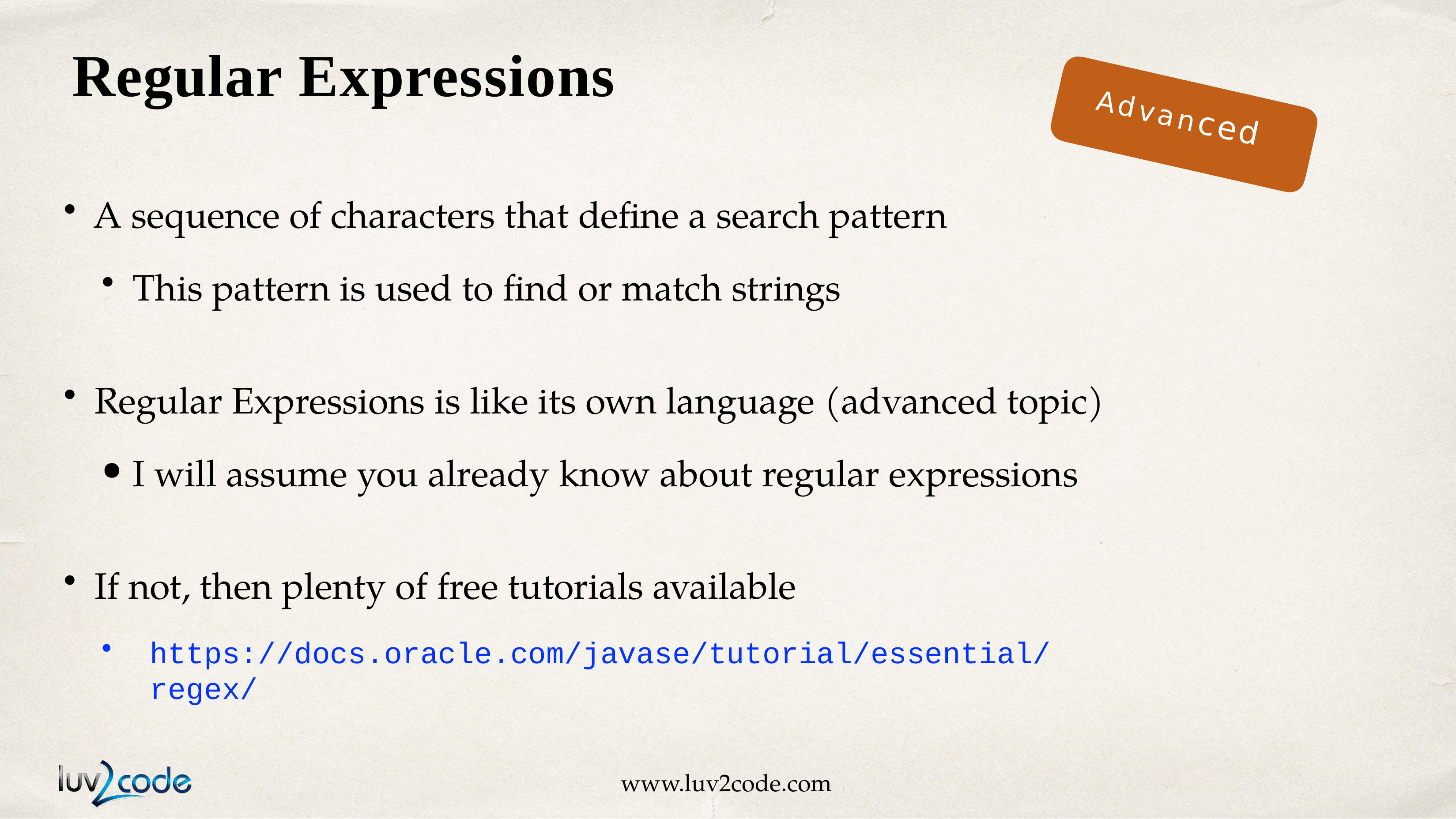

# Regular Expressions

Advanced
A sequence of characters that define a search pattern
This pattern is used to find or match strings

Regular Expressions is like its own language (advanced topic)
I will assume you already know about regular expressions

If not, then plenty of free tutorials available
https://docs.oracle.com/javase/tutorial/essential/regex/
www.luv2code.com